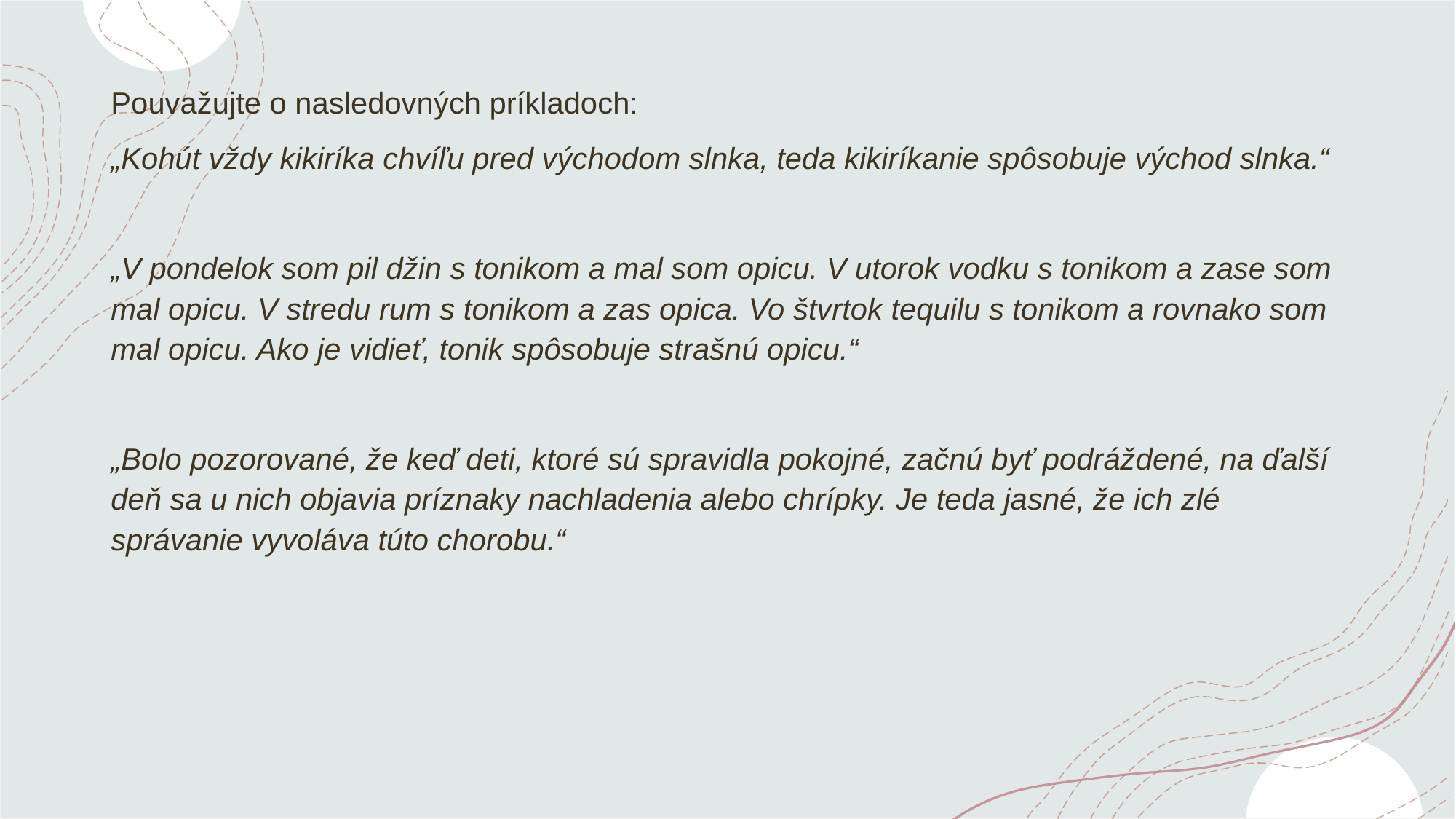

#
Pouvažujte o nasledovných príkladoch:
„Kohút vždy kikiríka chvíľu pred východom slnka, teda kikiríkanie spôsobuje východ slnka.“

„V pondelok som pil džin s tonikom a mal som opicu. V utorok vodku s tonikom a zase som mal opicu. V stredu rum s tonikom a zas opica. Vo štvrtok tequilu s tonikom a rovnako som mal opicu. Ako je vidieť, tonik spôsobuje strašnú opicu.“

„Bolo pozorované, že keď deti, ktoré sú spravidla pokojné, začnú byť podráždené, na ďalší deň sa u nich objavia príznaky nachladenia alebo chrípky. Je teda jasné, že ich zlé správanie vyvoláva túto chorobu.“